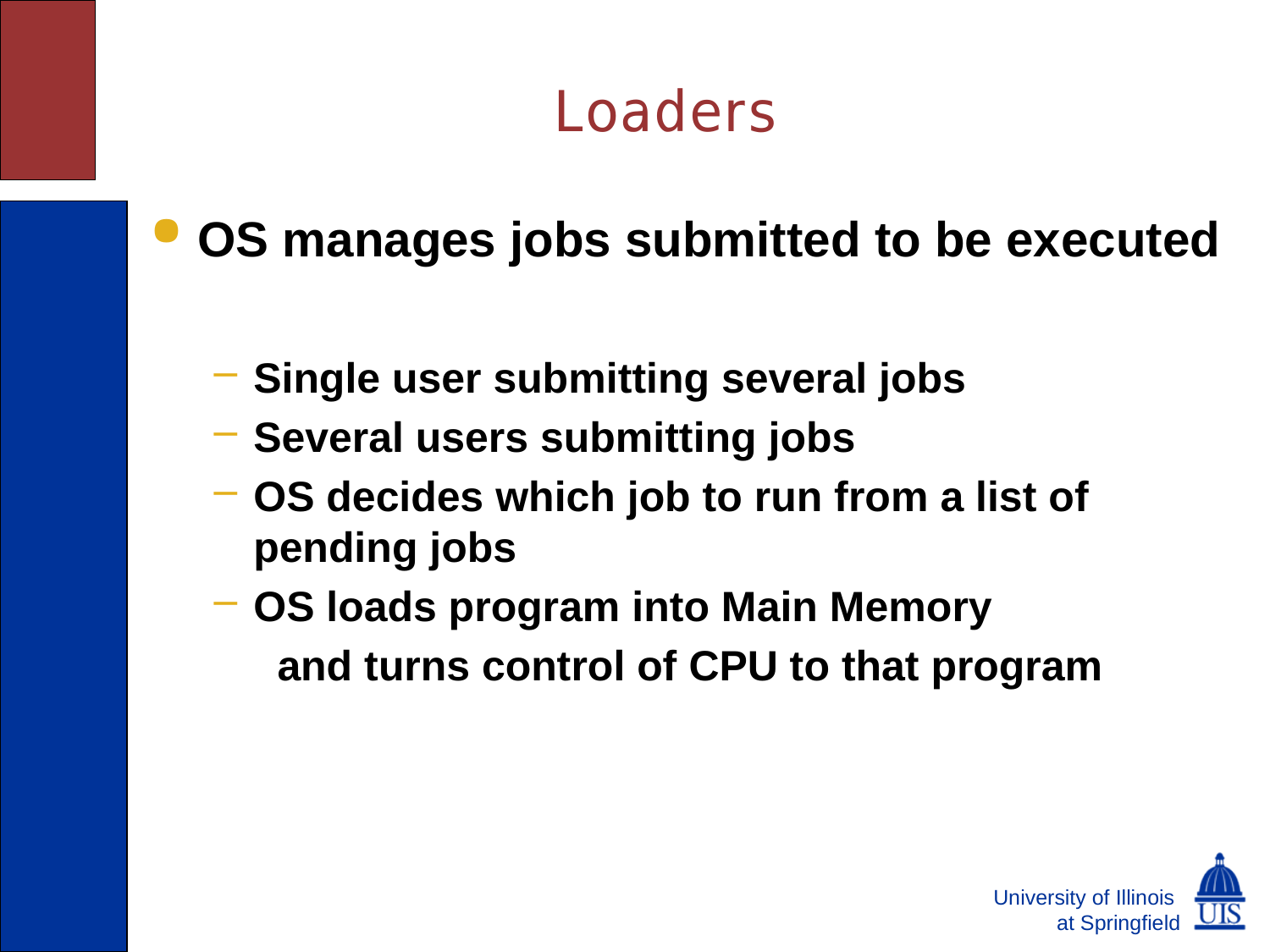

# Loaders
OS manages jobs submitted to be executed

Single user submitting several jobs
Several users submitting jobs
OS decides which job to run from a list of pending jobs
OS loads program into Main Memory
and turns control of CPU to that program